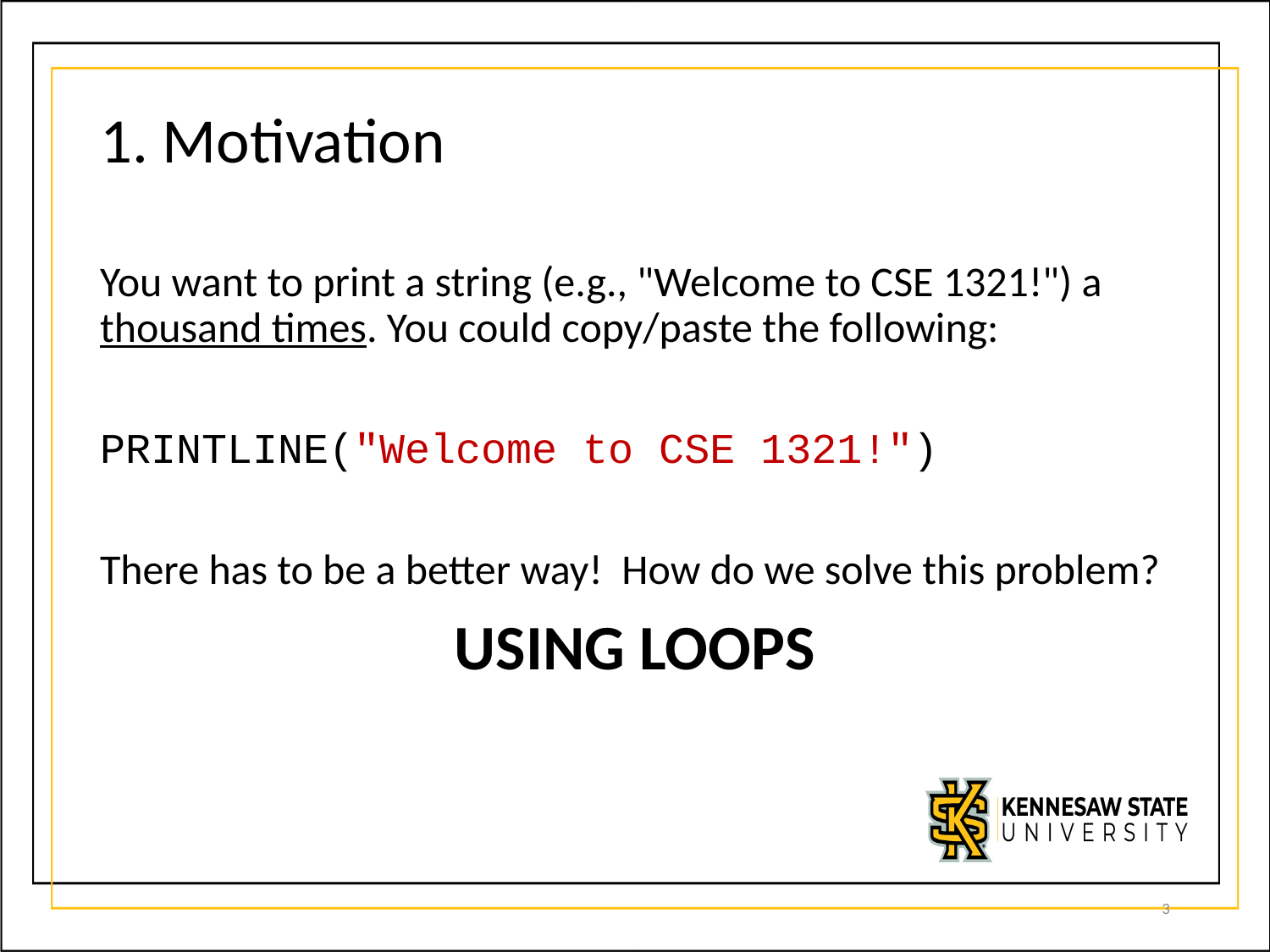

# 1. Motivation
You want to print a string (e.g., "Welcome to CSE 1321!") a thousand times. You could copy/paste the following:

PRINTLINE("Welcome to CSE 1321!")

There has to be a better way!  How do we solve this problem?
USING LOOPS
3